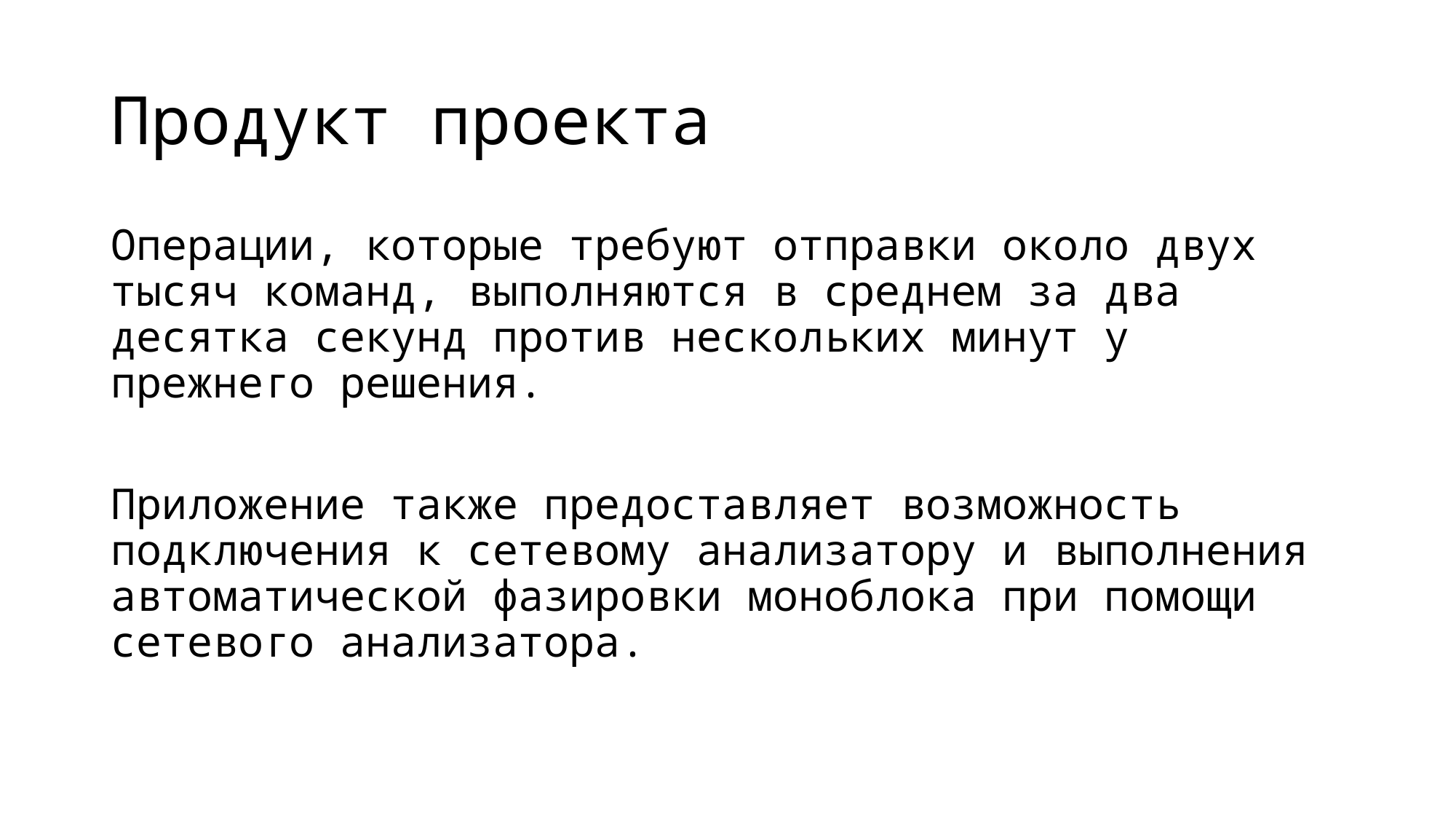

# Продукт проекта
Операции, которые требуют отправки около двух тысяч команд, выполняются в среднем за два десятка секунд против нескольких минут у прежнего решения.

Приложение также предоставляет возможность подключения к сетевому анализатору и выполнения автоматической фазировки моноблока при помощи сетевого анализатора.